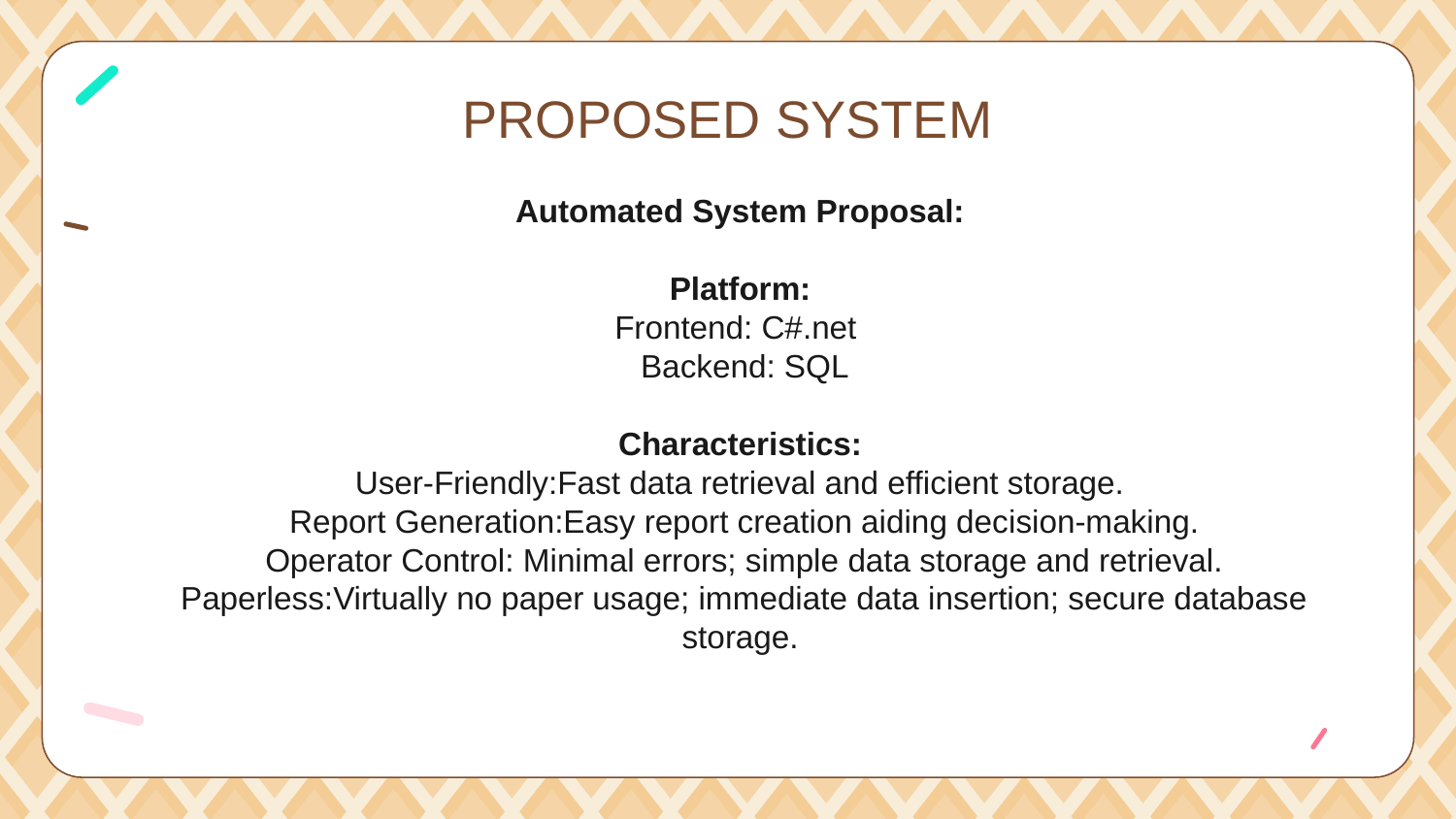

# PROPOSED SYSTEM
Automated System Proposal:

Platform:
Frontend: C#.net
 Backend: SQL

Characteristics:
User-Friendly:Fast data retrieval and efficient storage.
 Report Generation:Easy report creation aiding decision-making.
 Operator Control: Minimal errors; simple data storage and retrieval.
 Paperless:Virtually no paper usage; immediate data insertion; secure database storage.